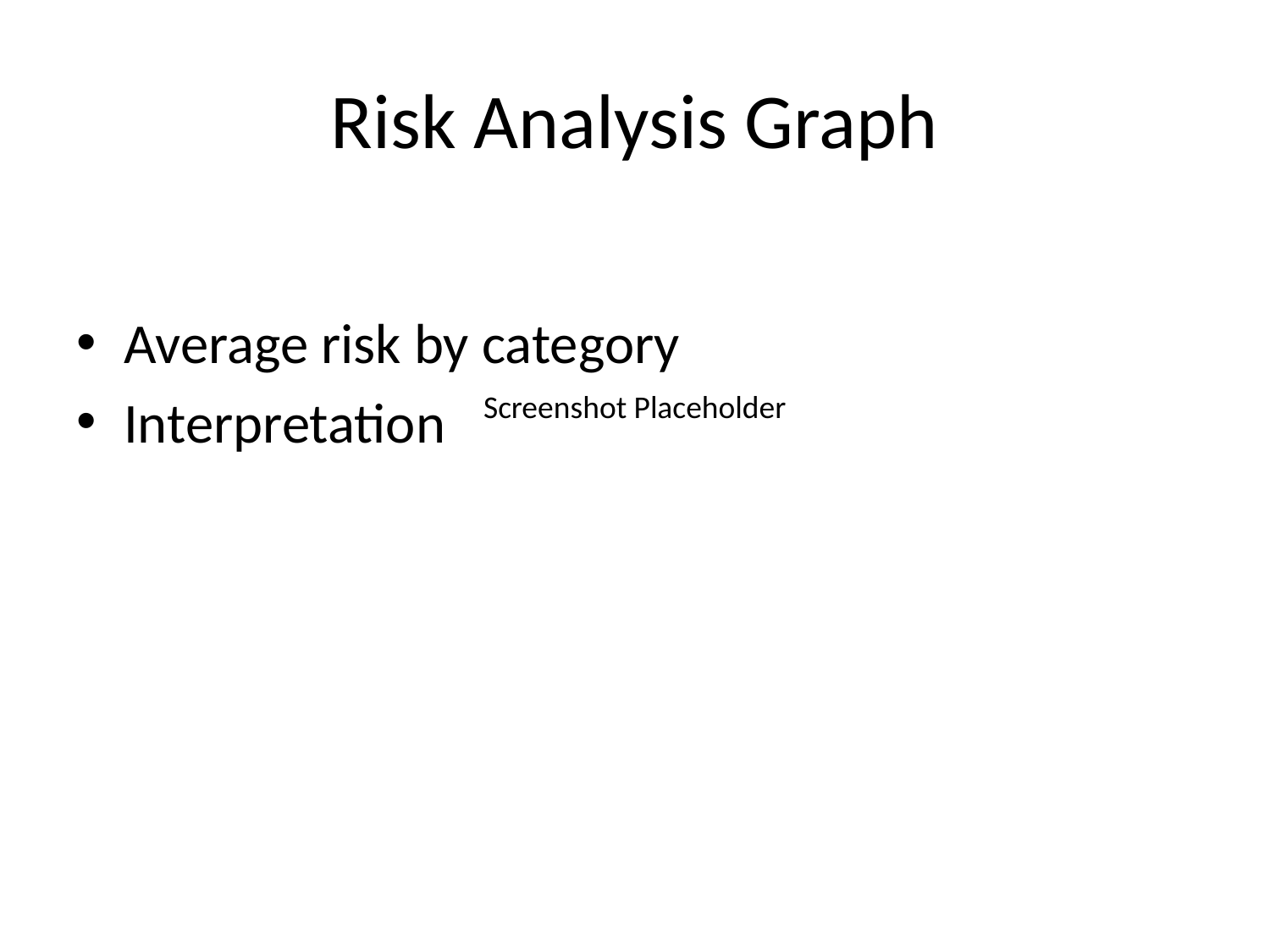

# Risk Analysis Graph

Average risk by category
Interpretation
Screenshot Placeholder